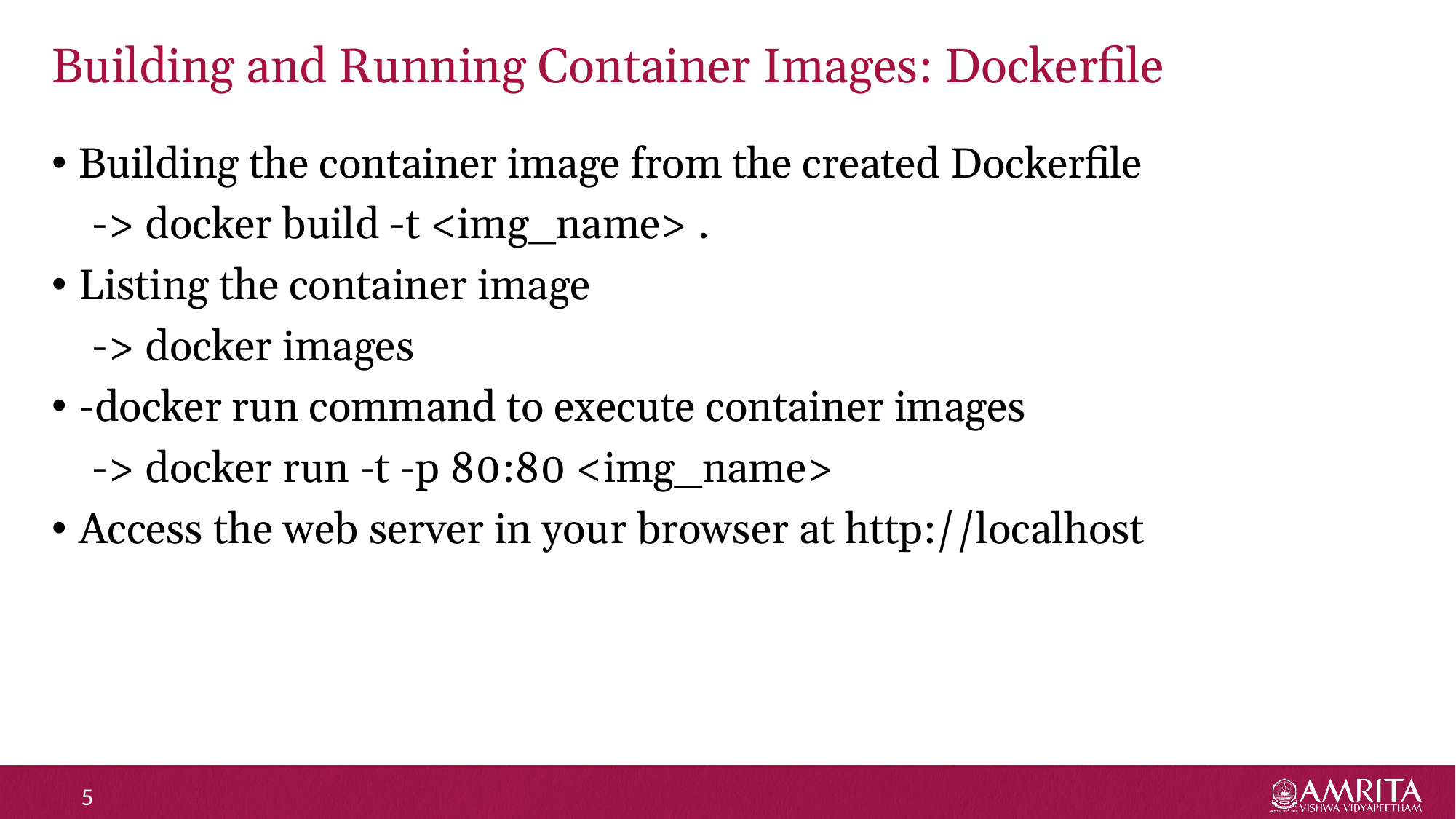

# Building and Running Container Images: Dockerfile

Building the container image from the created Dockerfile
    -> docker build -t <img_name> .
Listing the container image
    -> docker images
-docker run command to execute container images
    -> docker run -t -p 80:80 <img_name>
Access the web server in your browser at http://localhost

5